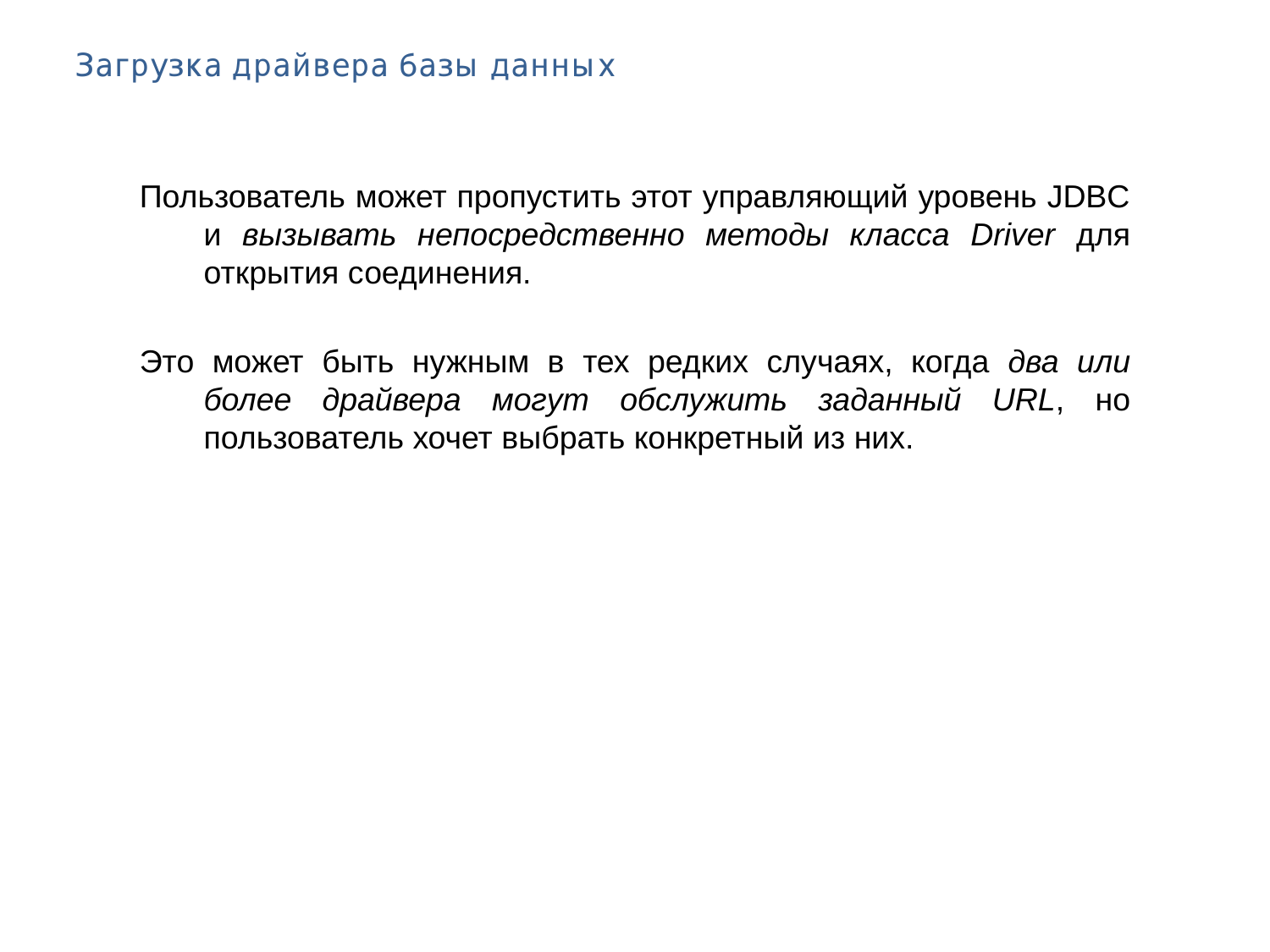

# Загрузка драйвера базы данных
Пользователь может пропустить этот управляющий уровень JDBC и вызывать непосредственно методы класса Driver для открытия соединения.

Это может быть нужным в тех редких случаях, когда два или более драйвера могут обслужить заданный URL, но пользователь хочет выбрать конкретный из них.
17
2014 © EPAM Systems, RD Dep.